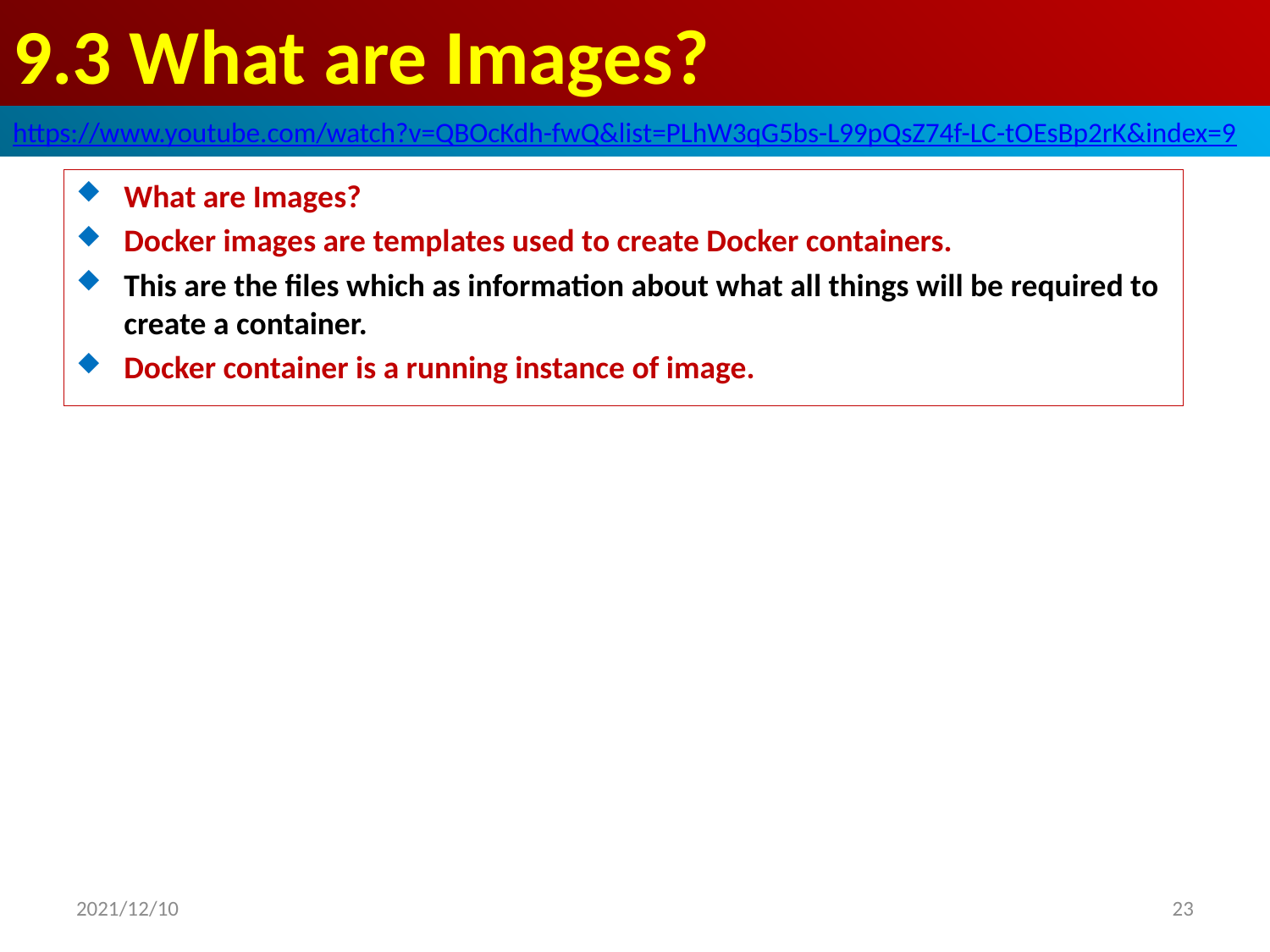

# 9.3 What are Images?
https://www.youtube.com/watch?v=QBOcKdh-fwQ&list=PLhW3qG5bs-L99pQsZ74f-LC-tOEsBp2rK&index=9
What are Images?
Docker images are templates used to create Docker containers.
This are the files which as information about what all things will be required to create a container.
Docker container is a running instance of image.
2021/12/10
23